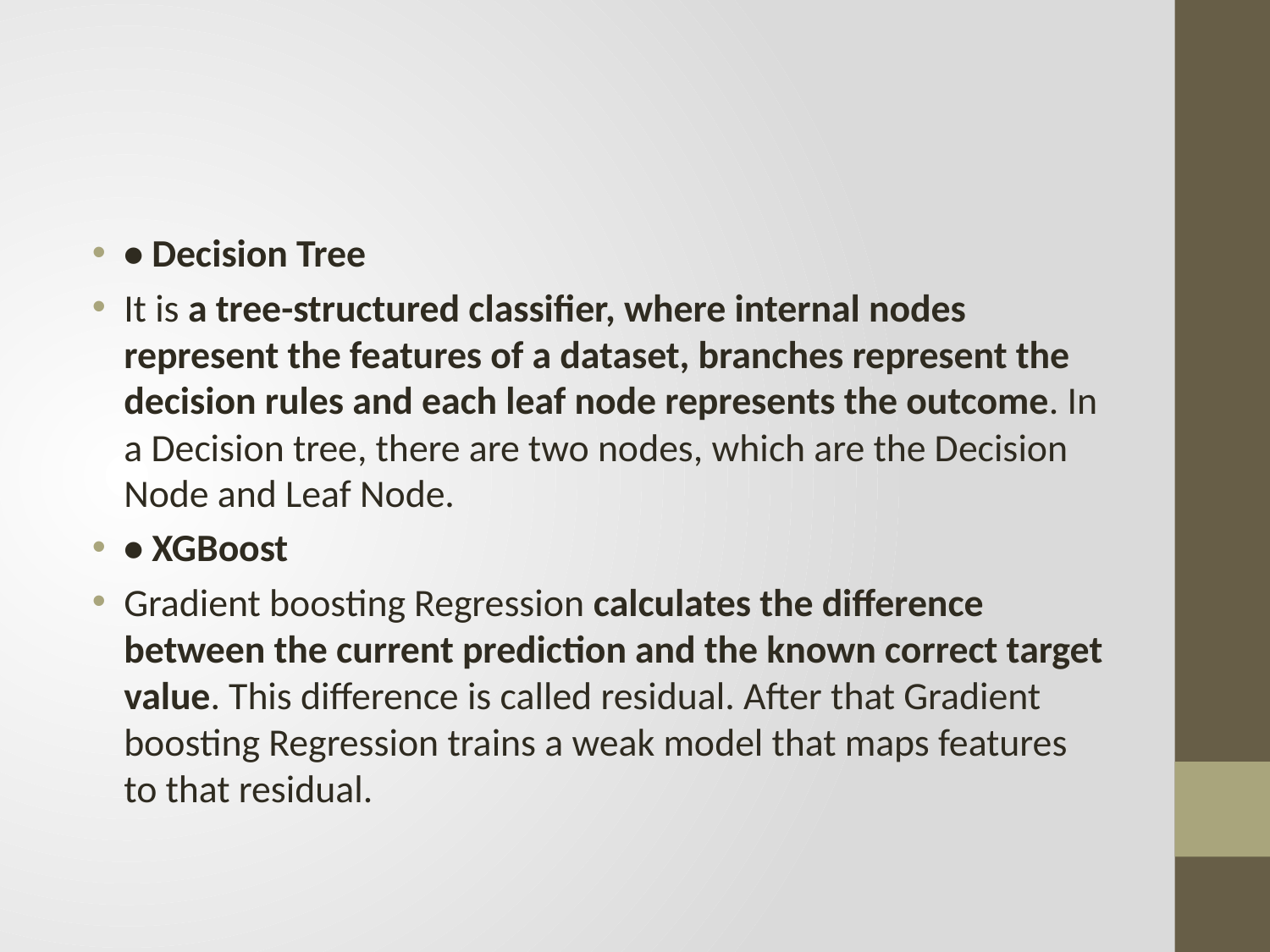

#
• Decision Tree
It is a tree-structured classifier, where internal nodes represent the features of a dataset, branches represent the decision rules and each leaf node represents the outcome. In a Decision tree, there are two nodes, which are the Decision Node and Leaf Node.
• XGBoost
Gradient boosting Regression calculates the difference between the current prediction and the known correct target value. This difference is called residual. After that Gradient boosting Regression trains a weak model that maps features to that residual.